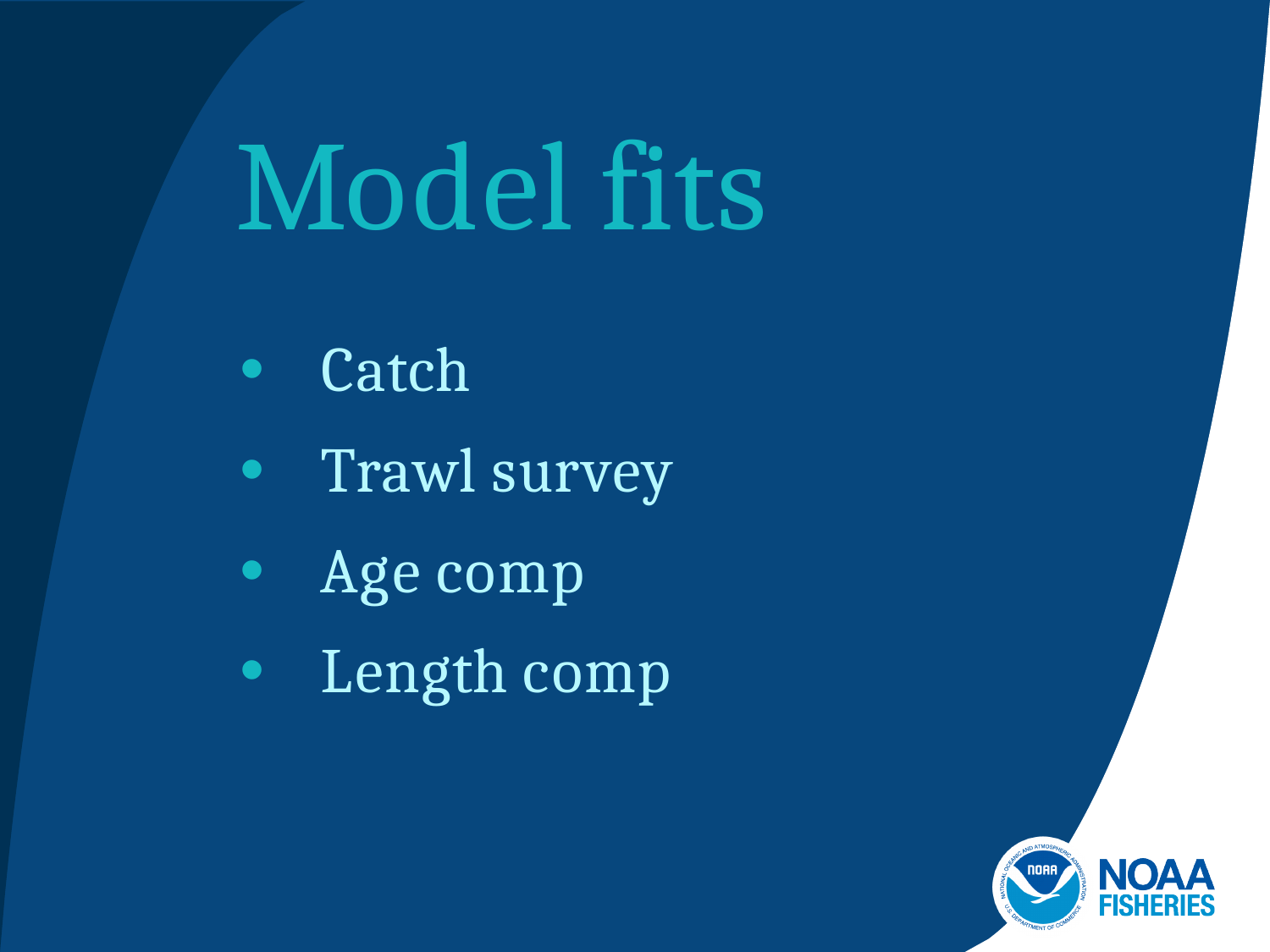

# Model fits
Catch
Trawl survey
Age comp
Length comp